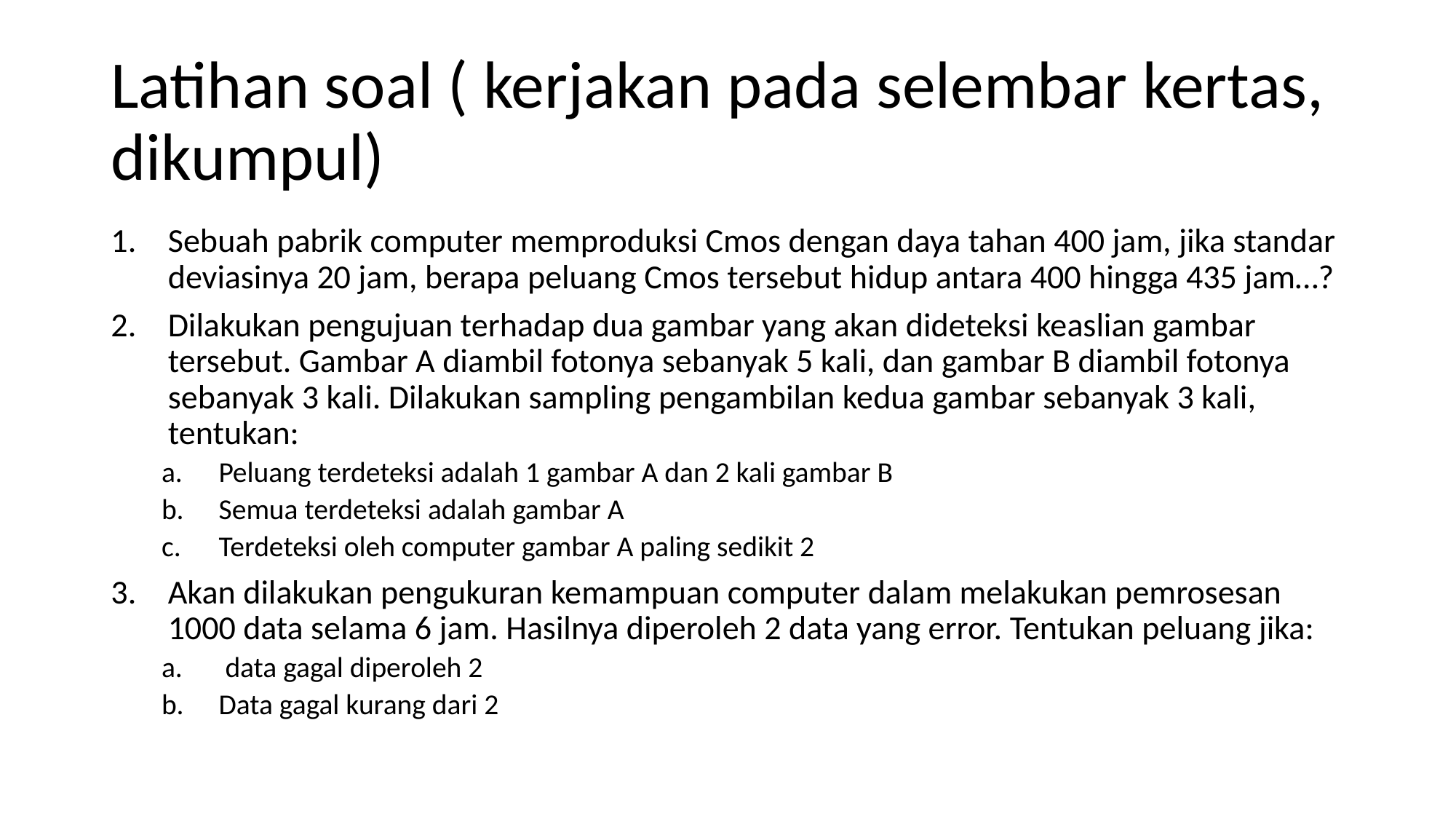

# Latihan soal ( kerjakan pada selembar kertas, dikumpul)
Sebuah pabrik computer memproduksi Cmos dengan daya tahan 400 jam, jika standar deviasinya 20 jam, berapa peluang Cmos tersebut hidup antara 400 hingga 435 jam…?
Dilakukan pengujuan terhadap dua gambar yang akan dideteksi keaslian gambar tersebut. Gambar A diambil fotonya sebanyak 5 kali, dan gambar B diambil fotonya sebanyak 3 kali. Dilakukan sampling pengambilan kedua gambar sebanyak 3 kali, tentukan:
Peluang terdeteksi adalah 1 gambar A dan 2 kali gambar B
Semua terdeteksi adalah gambar A
Terdeteksi oleh computer gambar A paling sedikit 2
Akan dilakukan pengukuran kemampuan computer dalam melakukan pemrosesan 1000 data selama 6 jam. Hasilnya diperoleh 2 data yang error. Tentukan peluang jika:
 data gagal diperoleh 2
Data gagal kurang dari 2